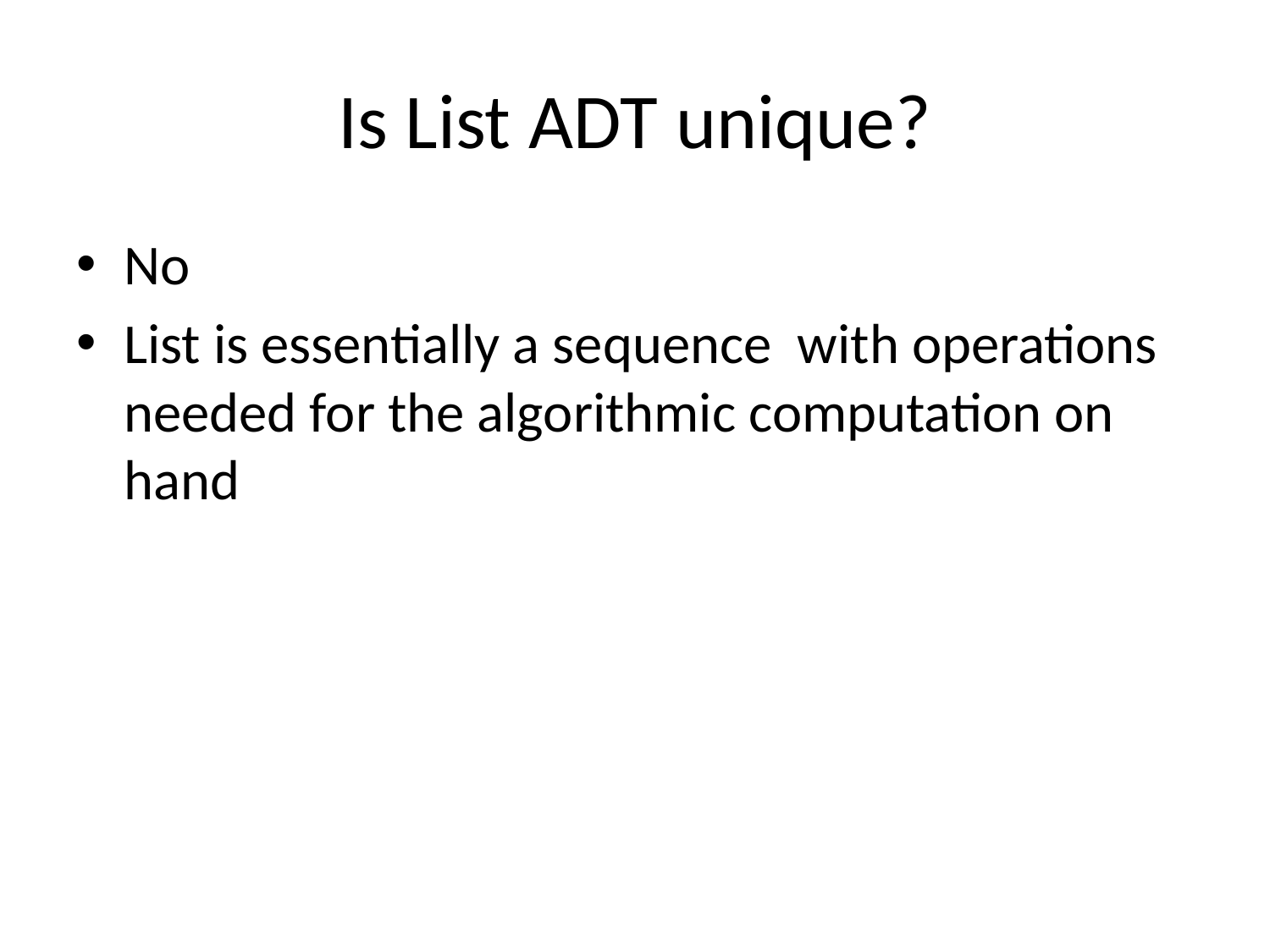

# Is List ADT unique?
No
List is essentially a sequence  with operations needed for the algorithmic computation on hand